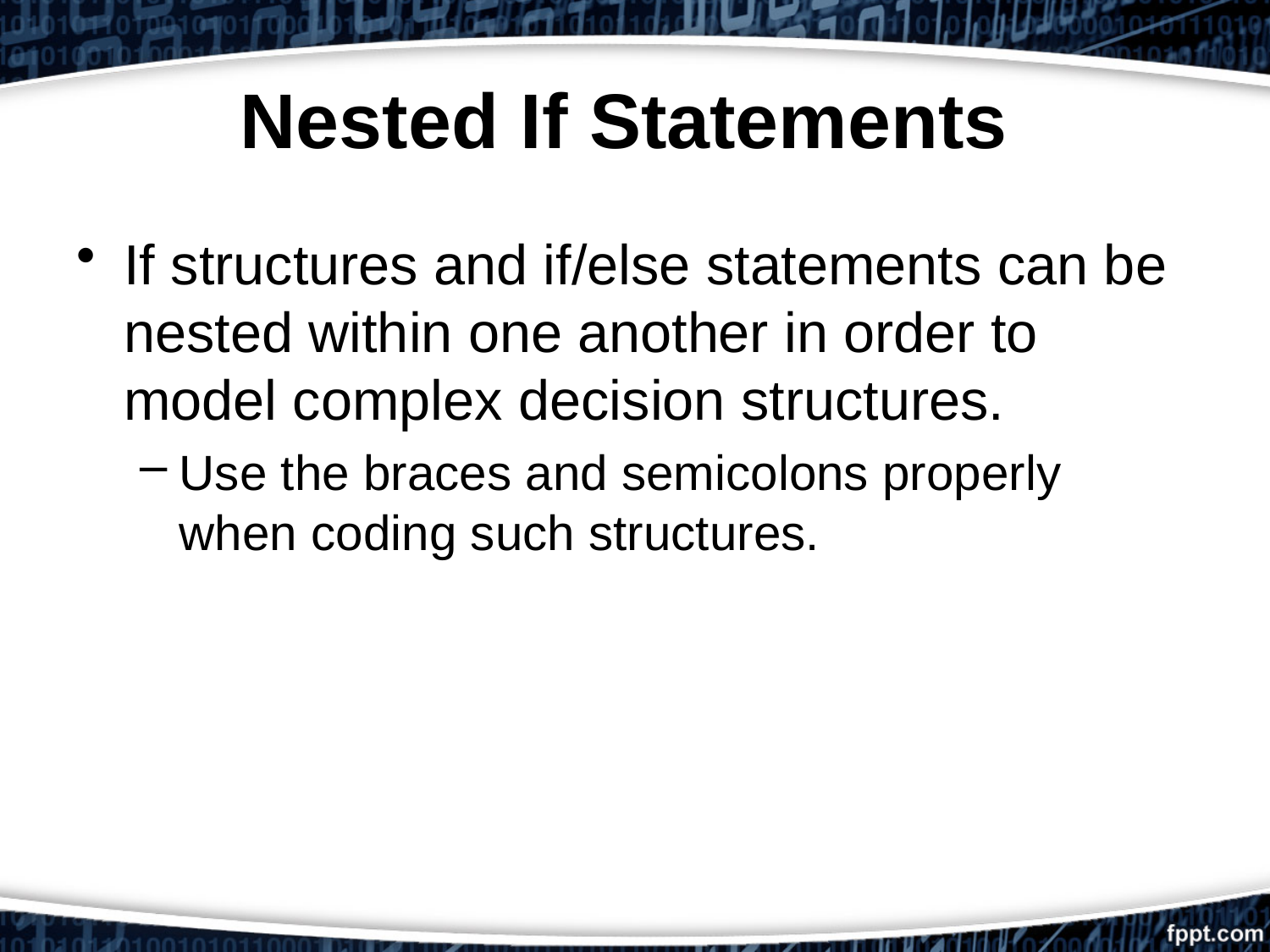

# Nested If Statements
If structures and if/else statements can be nested within one another in order to model complex decision structures.
Use the braces and semicolons properly when coding such structures.